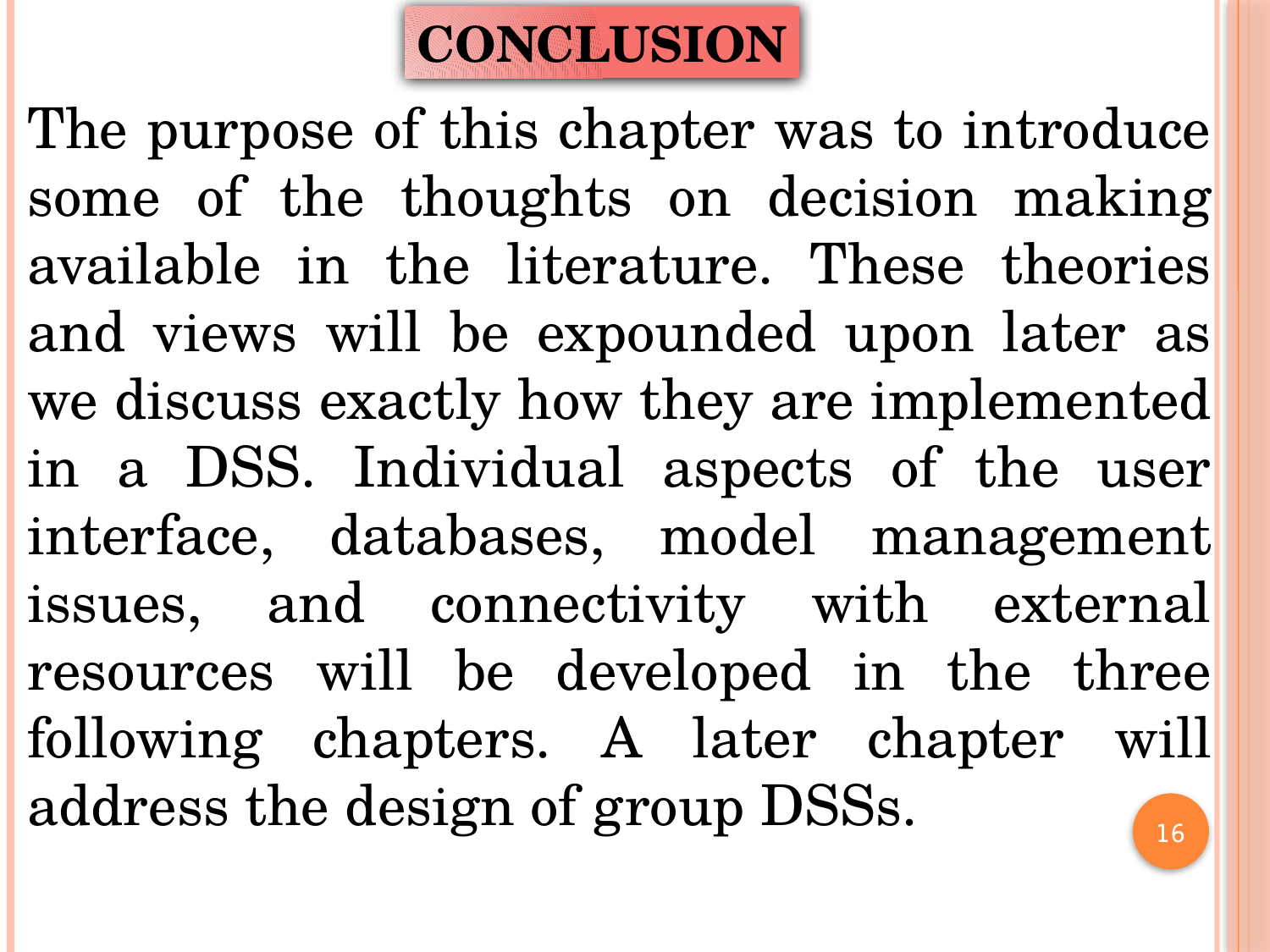

CONCLUSION
The purpose of this chapter was to introduce some of the thoughts on decision making available in the literature. These theories and views will be expounded upon later as we discuss exactly how they are implemented in a DSS. Individual aspects of the user interface, databases, model management issues, and connectivity with external resources will be developed in the three following chapters. A later chapter will address the design of group DSSs.
16